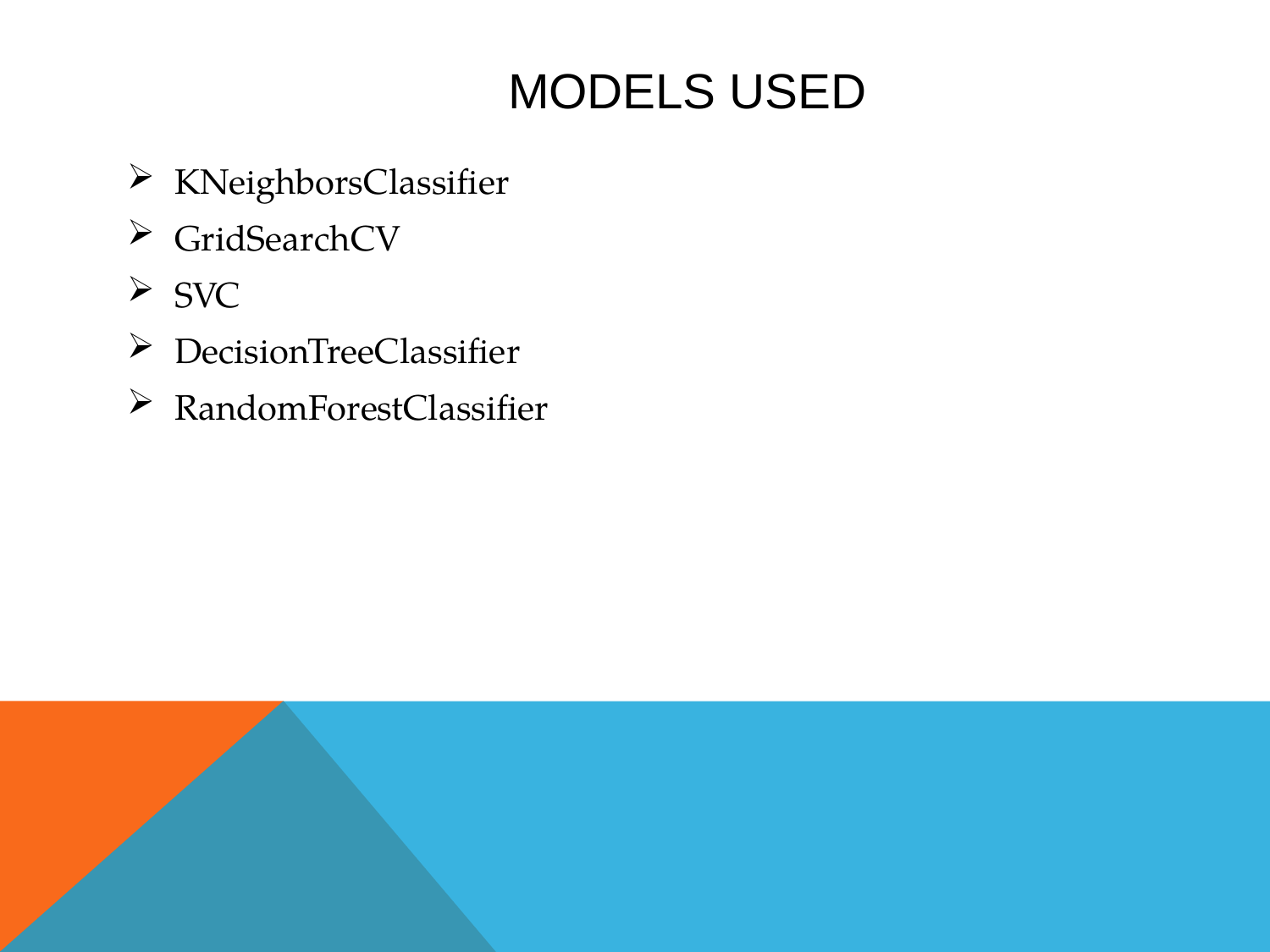

# MODELS USED
KNeighborsClassifier
GridSearchCV
SVC
DecisionTreeClassifier
RandomForestClassifier